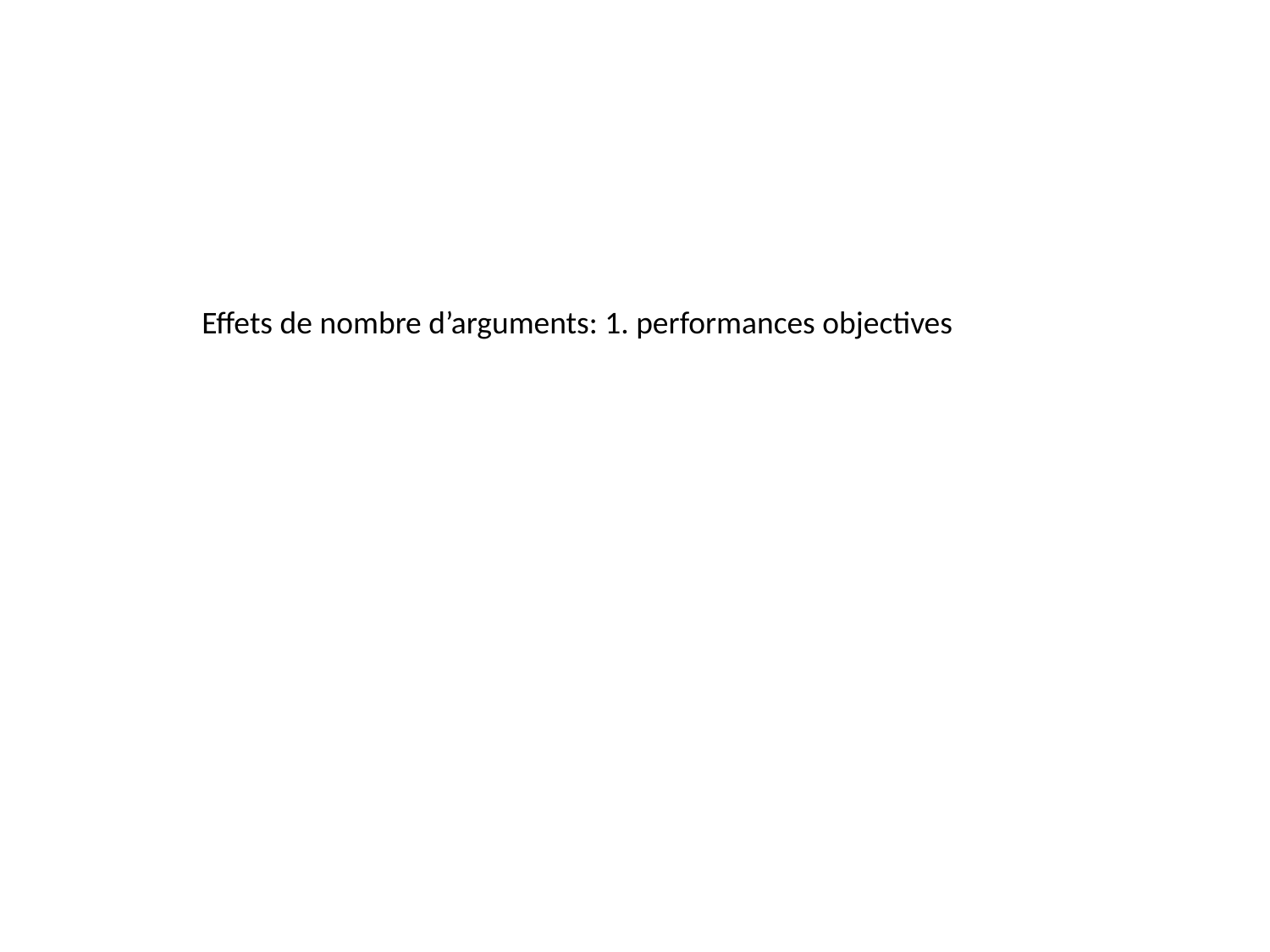

Effets de nombre d’arguments: 1. performances objectives